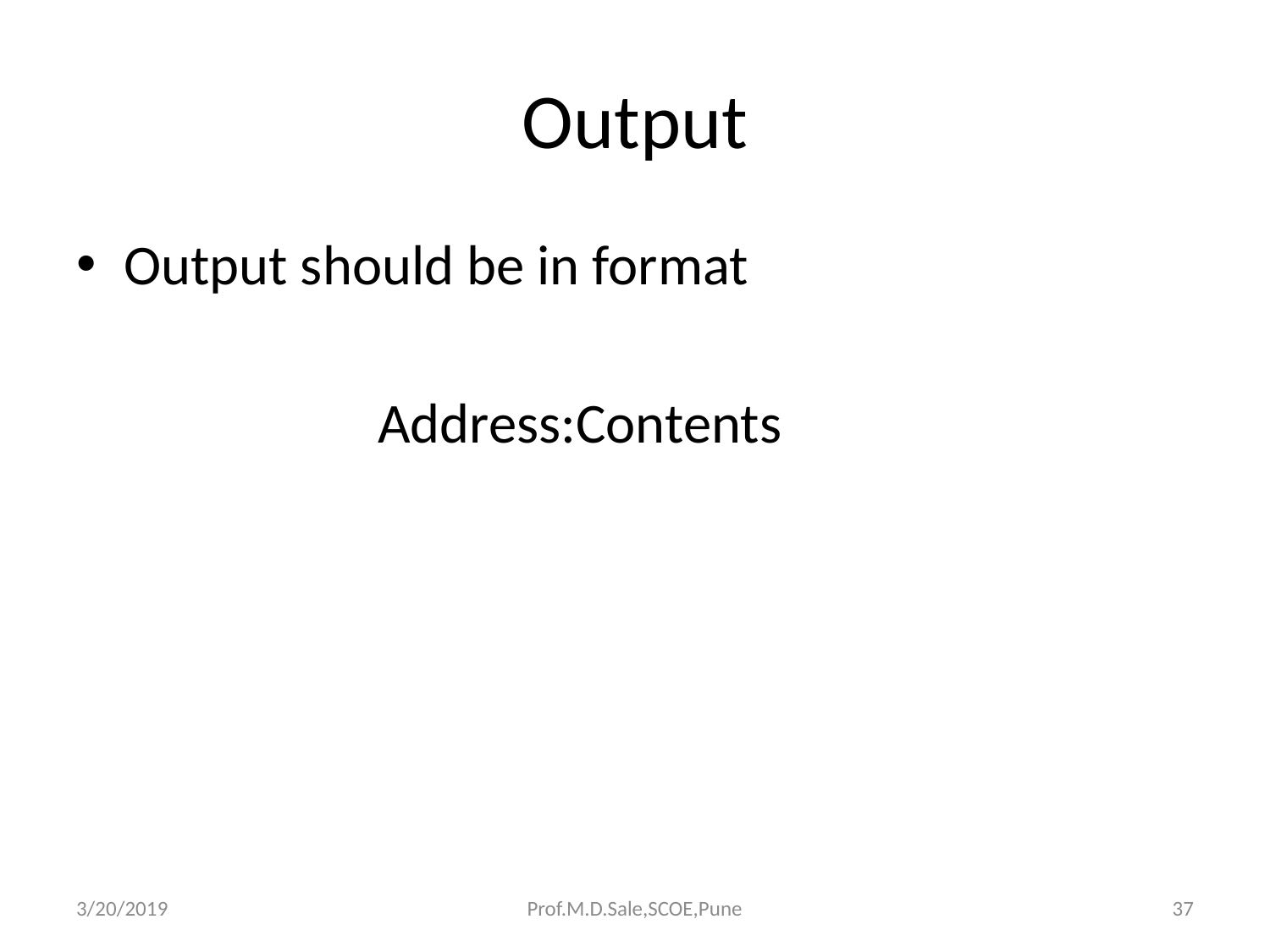

# Output
Output should be in format

			Address:Contents
3/20/2019
Prof.M.D.Sale,SCOE,Pune
37